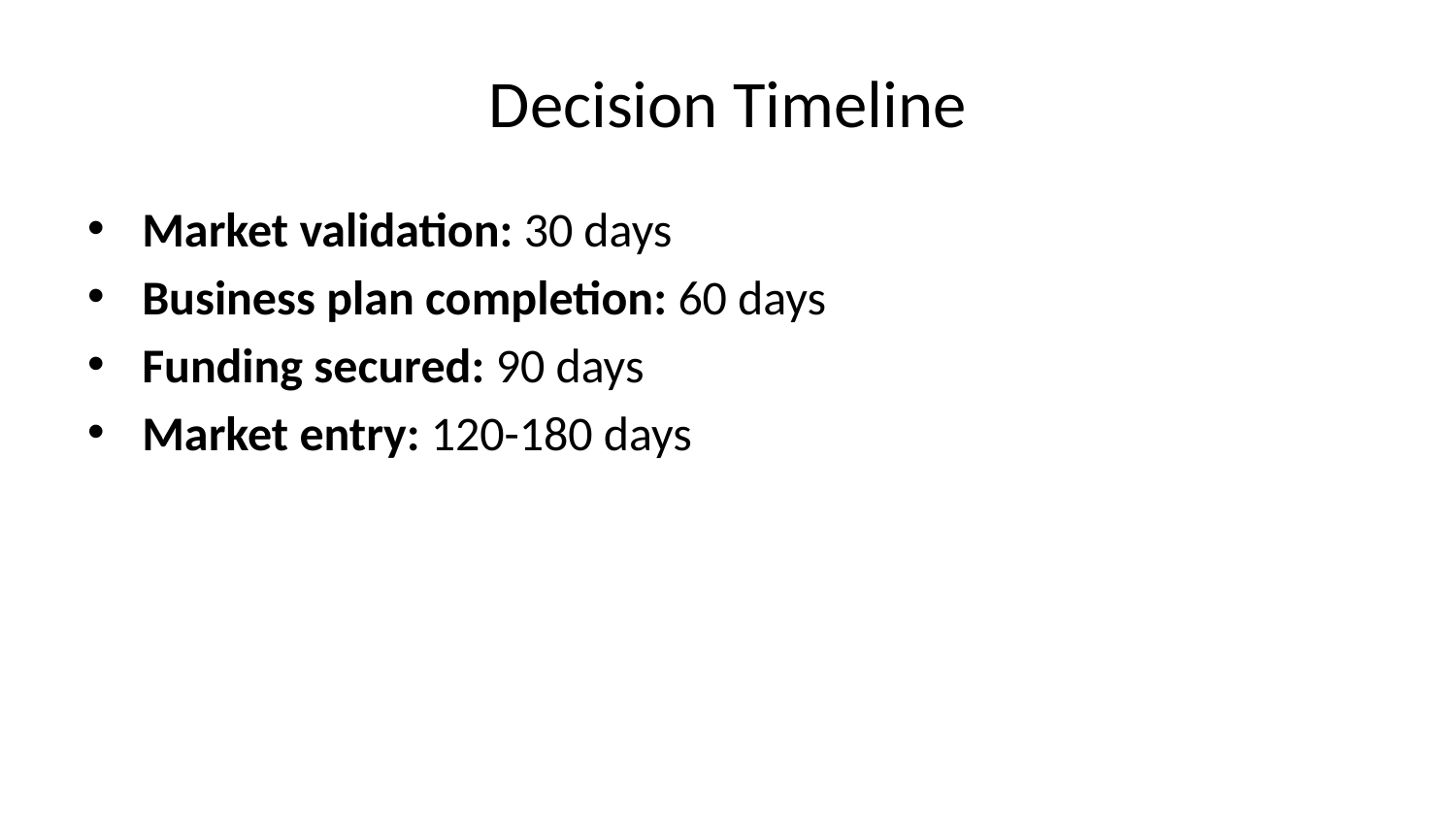

# Decision Timeline
Market validation: 30 days
Business plan completion: 60 days
Funding secured: 90 days
Market entry: 120-180 days